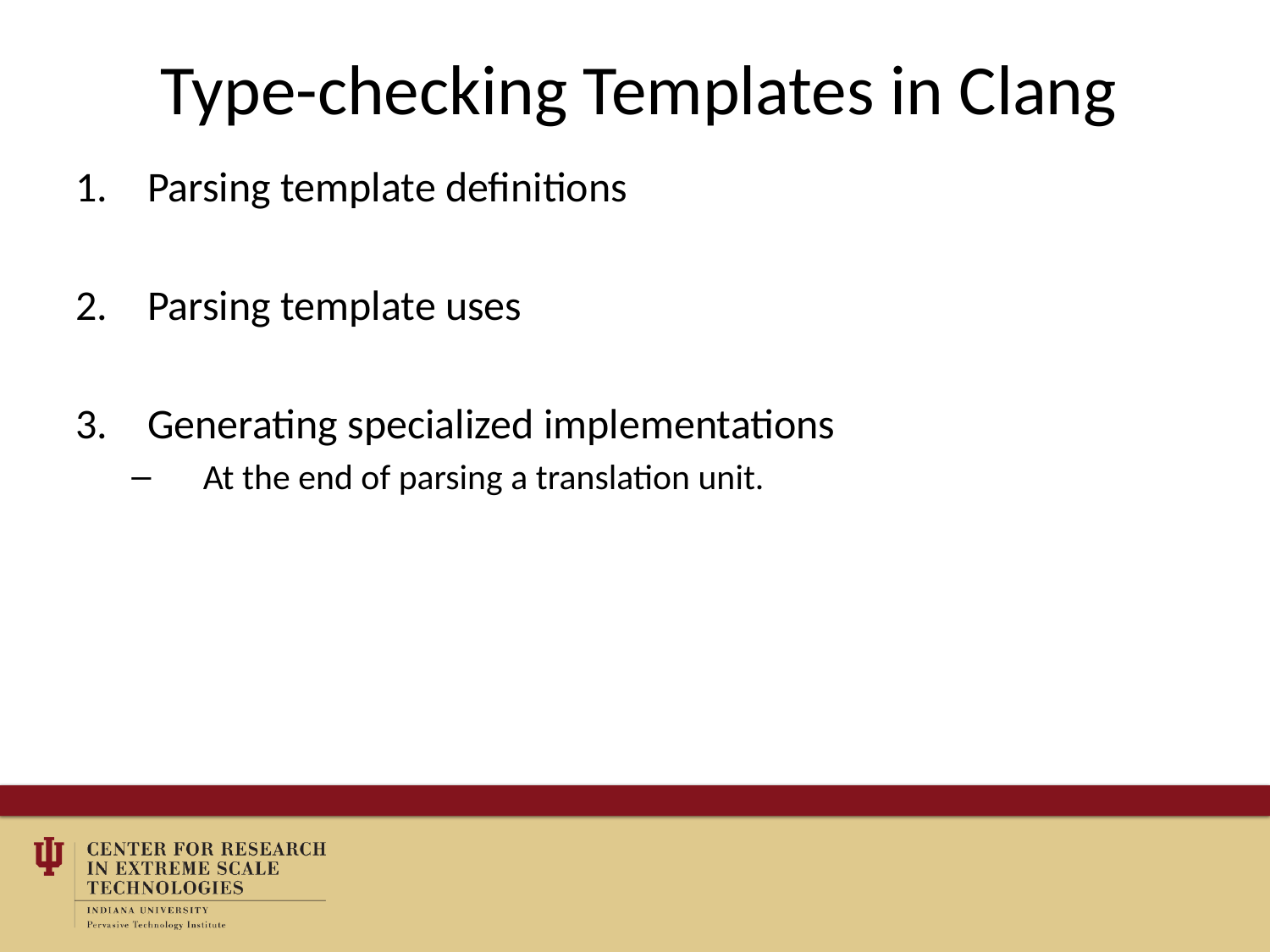

# Type-checking Templates in Clang
Parsing template definitions

Parsing template uses

Generating specialized implementations
At the end of parsing a translation unit.